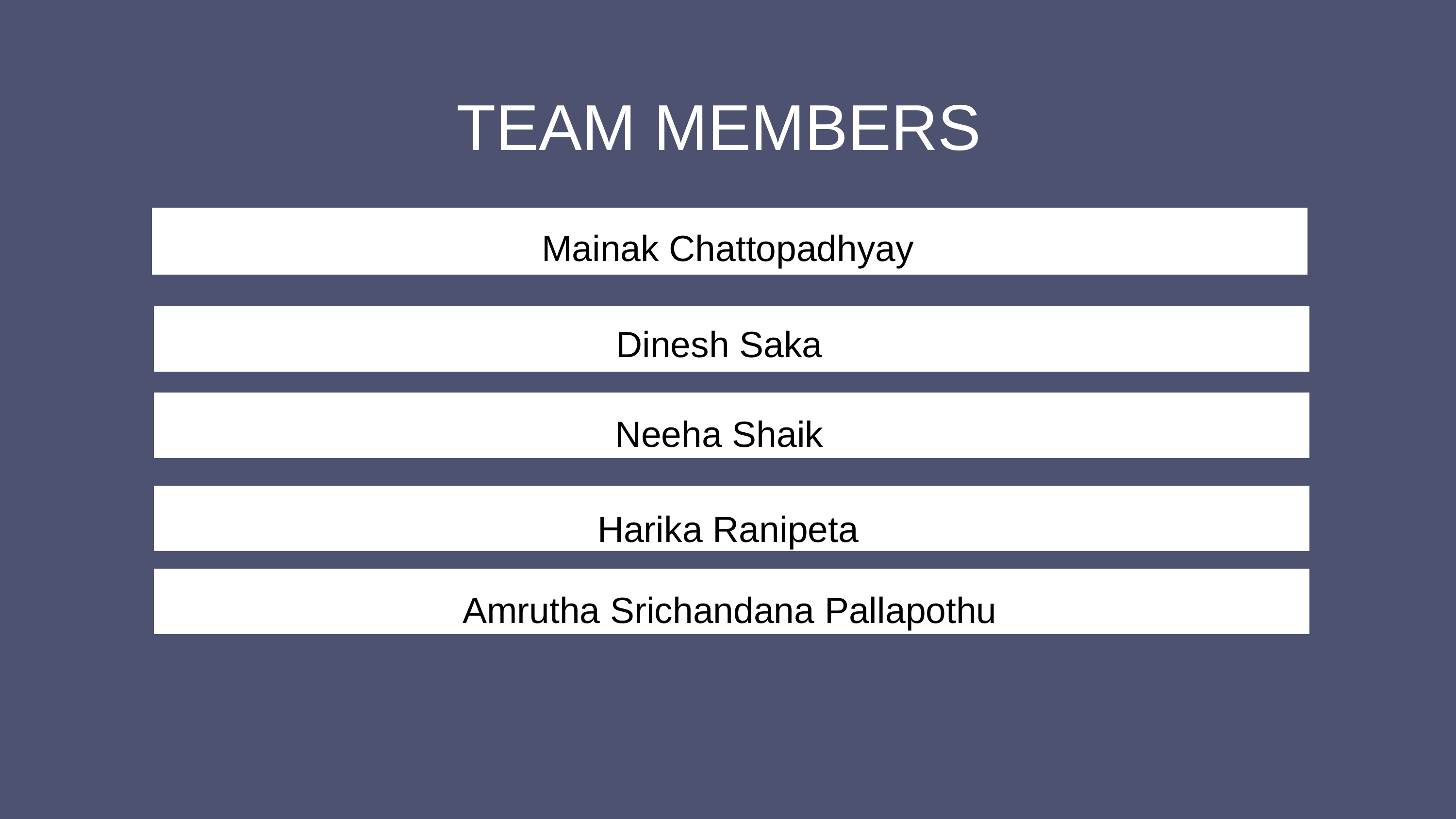

TEAM MEMBERS

Mainak Chattopadhyay

Dinesh Saka

Neeha Shaik

Harika Ranipeta

Amrutha Srichandana Pallapothu